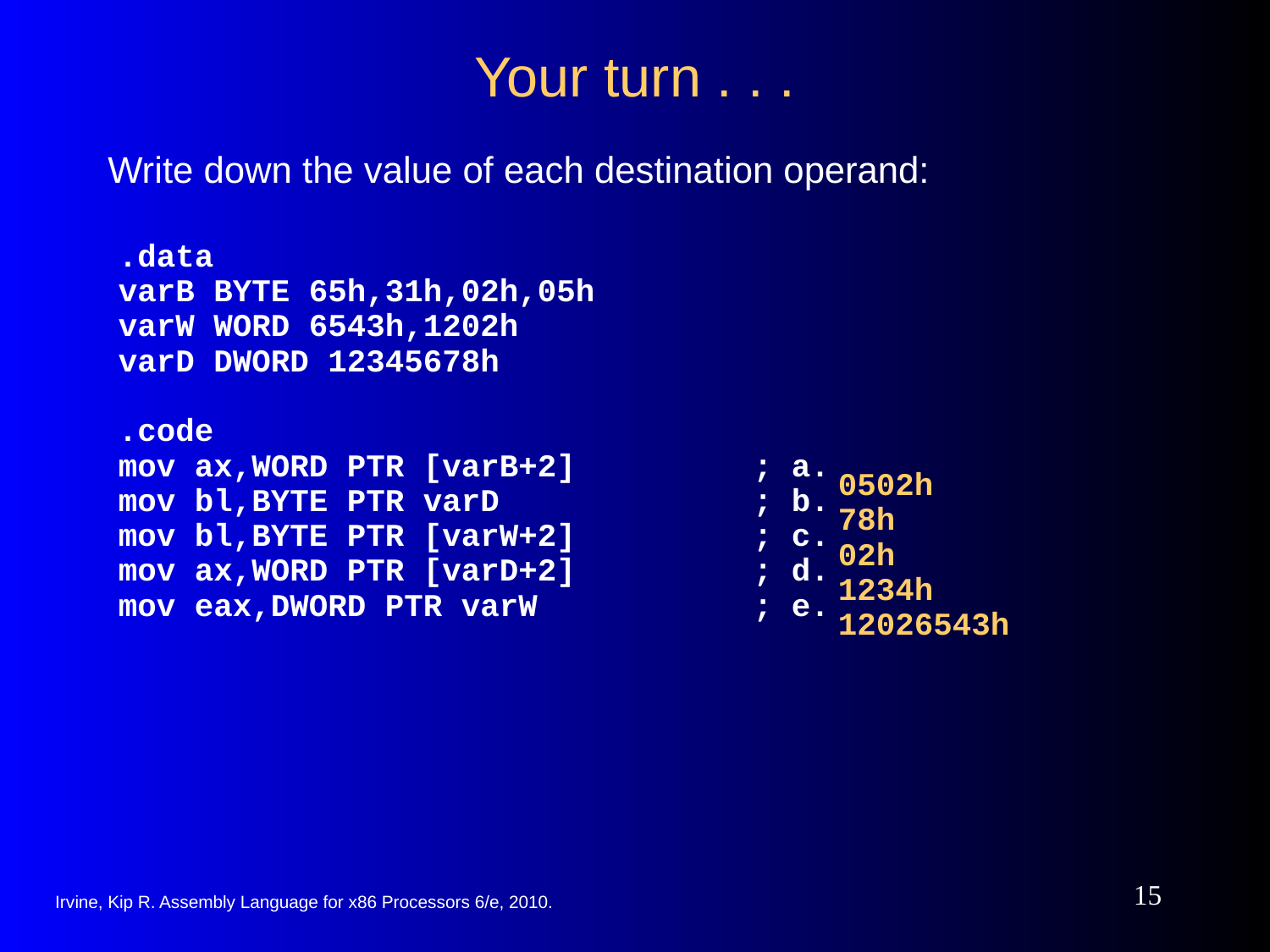

# Your turn . . .
Write down the value of each destination operand:
.data
varB BYTE 65h,31h,02h,05h
varW WORD 6543h,1202h
varD DWORD 12345678h

.code
mov ax,WORD PTR [varB+2]	; a.
mov bl,BYTE PTR varD	; b.
mov bl,BYTE PTR [varW+2]	; c.
mov ax,WORD PTR [varD+2]	; d.
mov eax,DWORD PTR varW	; e.

0502h
78h
02h
1234h
12026543h
15
Irvine, Kip R. Assembly Language for x86 Processors 6/e, 2010.